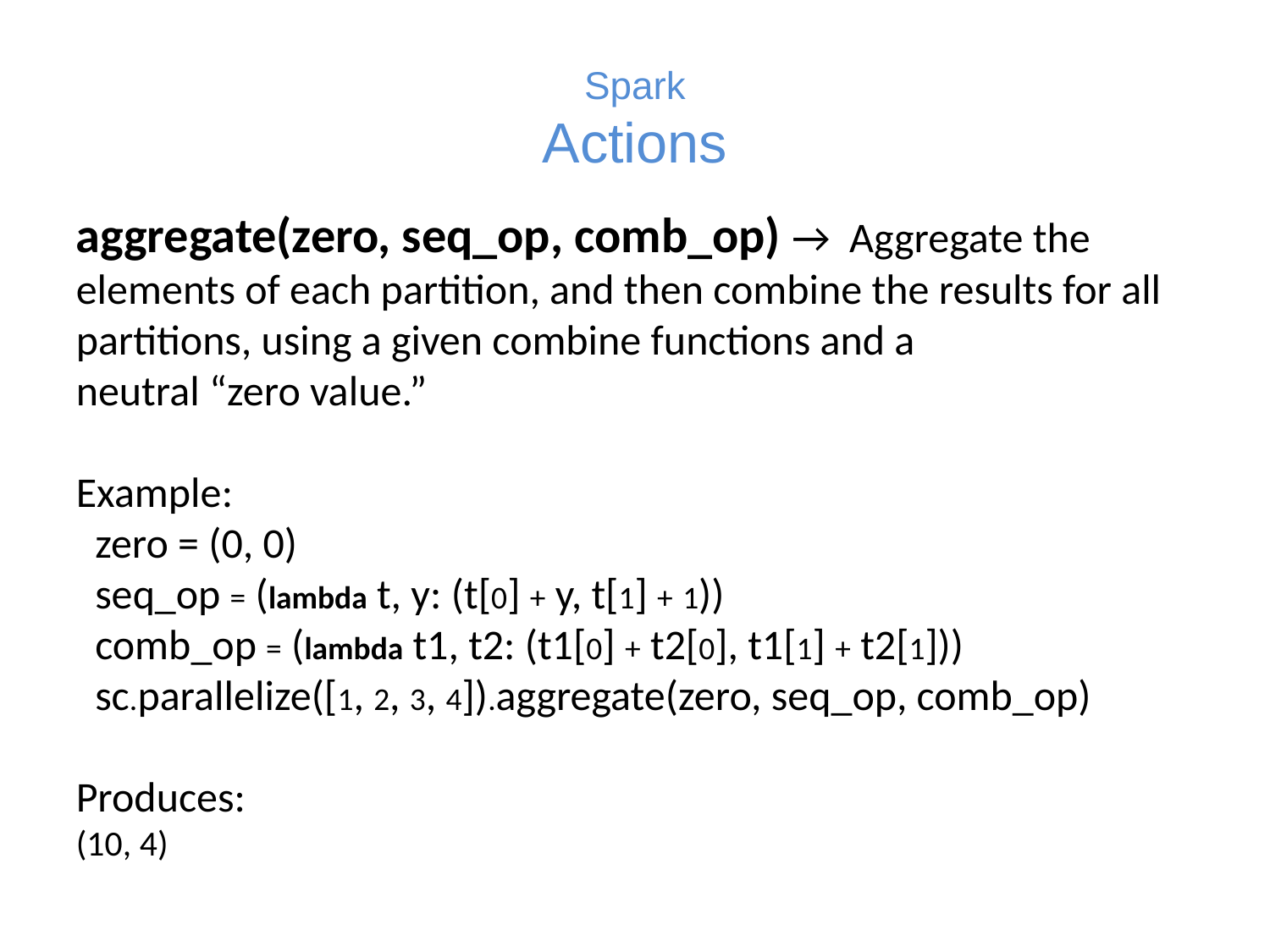

# Spark Actions
aggregate(zero, seq_op, comb_op) →  Aggregate the
elements of each partition, and then combine the results for all
partitions, using a given combine functions and a
neutral “zero value.”

Example:
  zero = (0, 0)
  seq_op = (lambda t, y: (t[0] + y, t[1] + 1))
  comb_op = (lambda t1, t2: (t1[0] + t2[0], t1[1] + t2[1]))
  sc.parallelize([1, 2, 3, 4]).aggregate(zero, seq_op, comb_op)

Produces:
(10, 4)